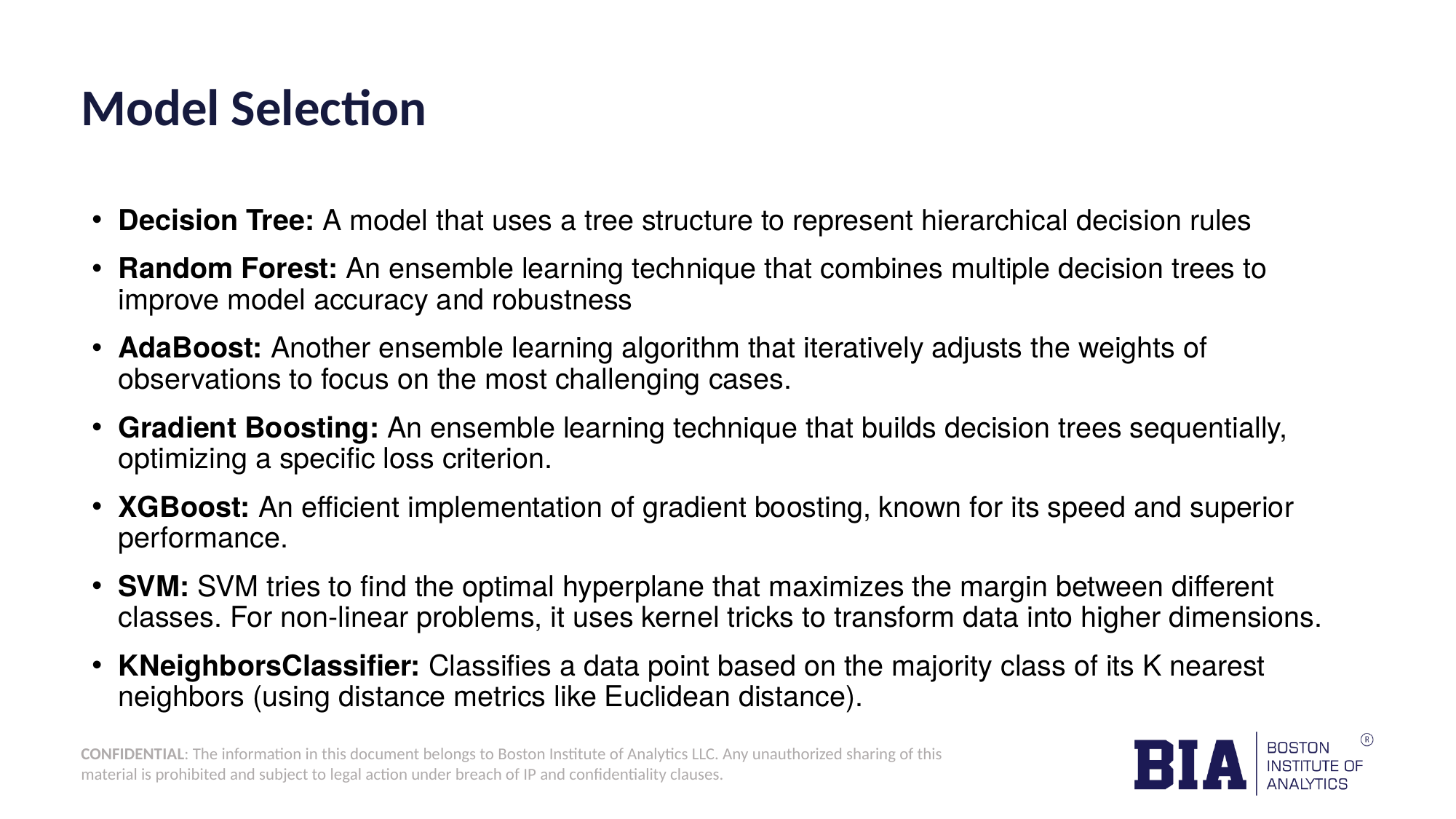

# Model Selection
Decision Tree: A model that uses a tree structure to represent hierarchical decision rules
Random Forest: An ensemble learning technique that combines multiple decision trees to improve model accuracy and robustness
AdaBoost: Another ensemble learning algorithm that iteratively adjusts the weights of observations to focus on the most challenging cases.
Gradient Boosting: An ensemble learning technique that builds decision trees sequentially, optimizing a specific loss criterion.
XGBoost: An efficient implementation of gradient boosting, known for its speed and superior performance.
SVM: SVM tries to find the optimal hyperplane that maximizes the margin between different classes. For non-linear problems, it uses kernel tricks to transform data into higher dimensions.
KNeighborsClassifier: Classifies a data point based on the majority class of its K nearest neighbors (using distance metrics like Euclidean distance).